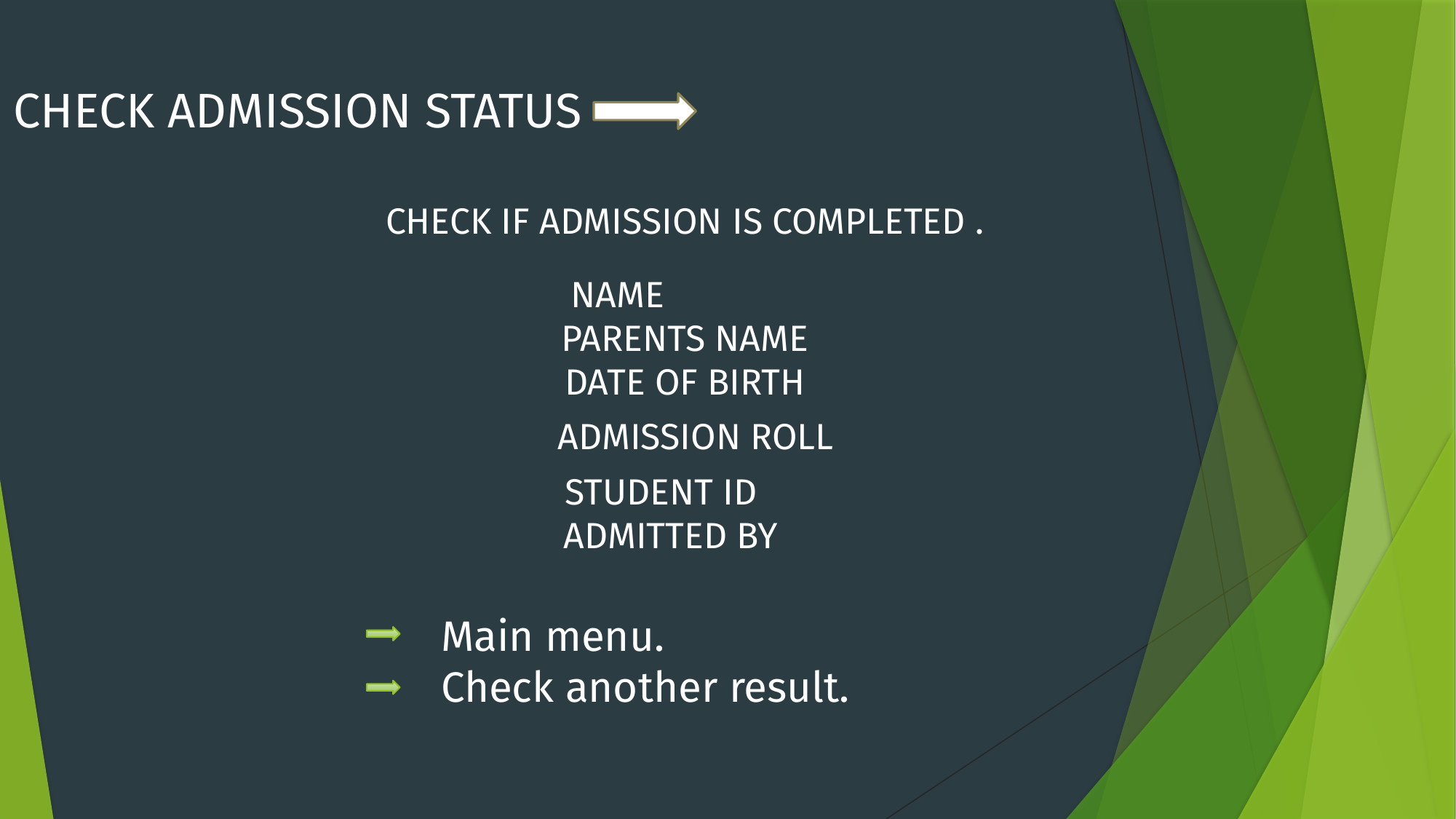

CHECK ADMISSION STATUS

CHECK IF ADMISSION IS COMPLETED .
NAME
PARENTS NAME
DATE OF BIRTH

ADMISSION ROLL
STUDENT ID
  ADMITTED BY
Main menu.
Check another result.